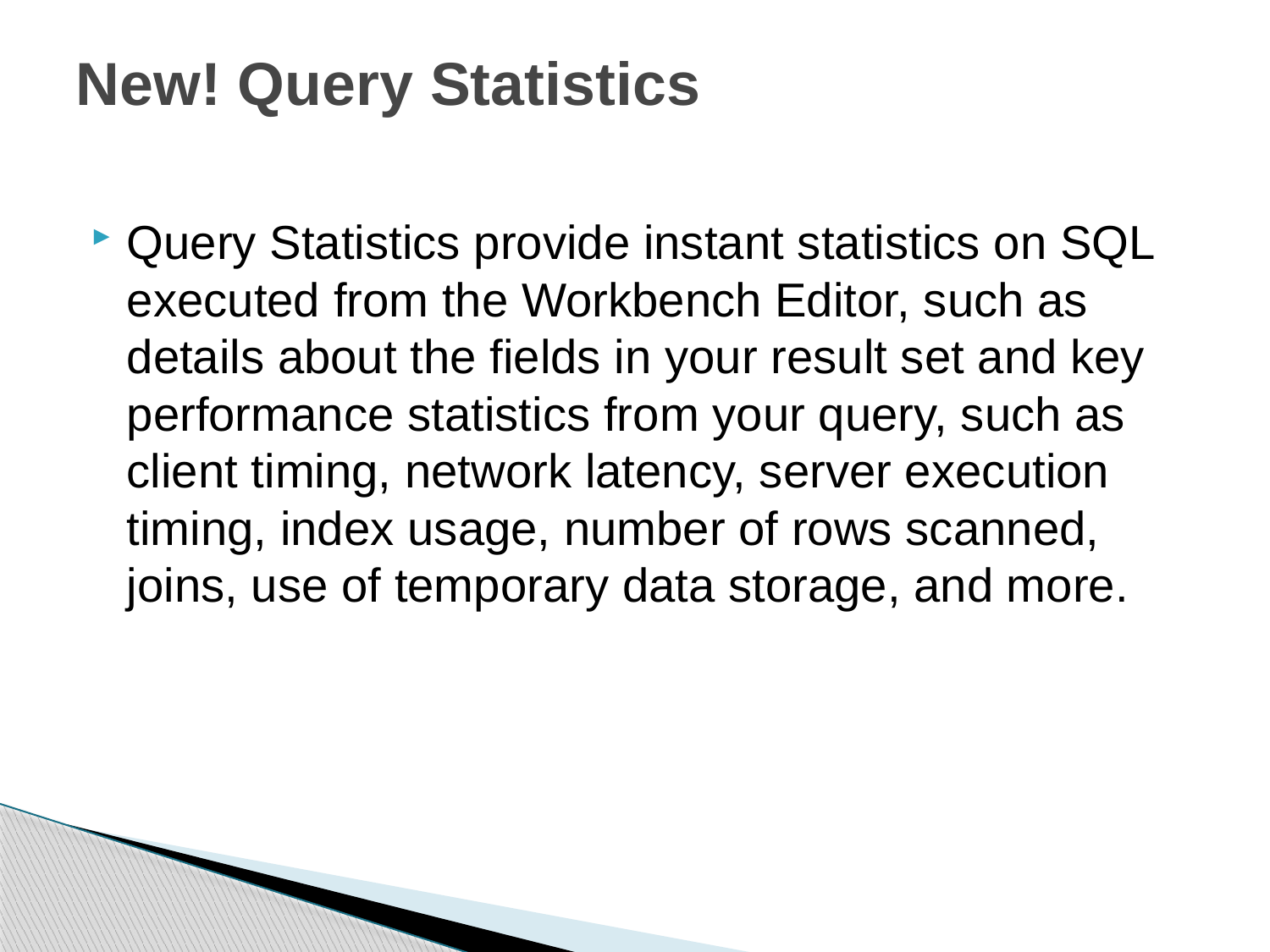

# New! Query Statistics
Query Statistics provide instant statistics on SQL executed from the Workbench Editor, such as details about the fields in your result set and key performance statistics from your query, such as client timing, network latency, server execution timing, index usage, number of rows scanned, joins, use of temporary data storage, and more.